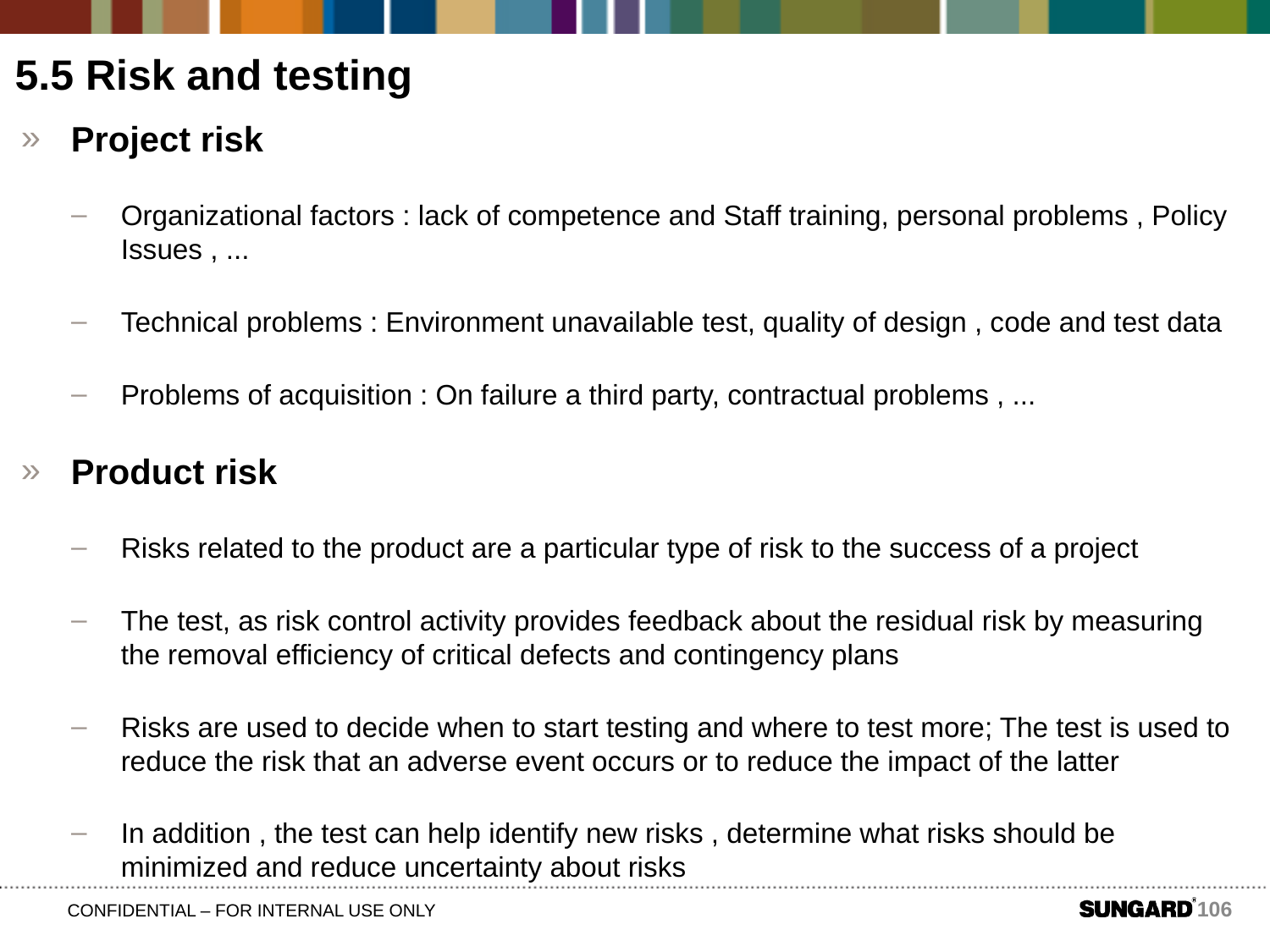

5.5 Risk and testing
Project risk
Organizational factors : lack of competence and Staff training, personal problems , Policy Issues , ...
Technical problems : Environment unavailable test, quality of design , code and test data
Problems of acquisition : On failure a third party, contractual problems , ...
Product risk
Risks related to the product are a particular type of risk to the success of a project
The test, as risk control activity provides feedback about the residual risk by measuring the removal efficiency of critical defects and contingency plans
Risks are used to decide when to start testing and where to test more; The test is used to reduce the risk that an adverse event occurs or to reduce the impact of the latter
In addition , the test can help identify new risks , determine what risks should be minimized and reduce uncertainty about risks

106